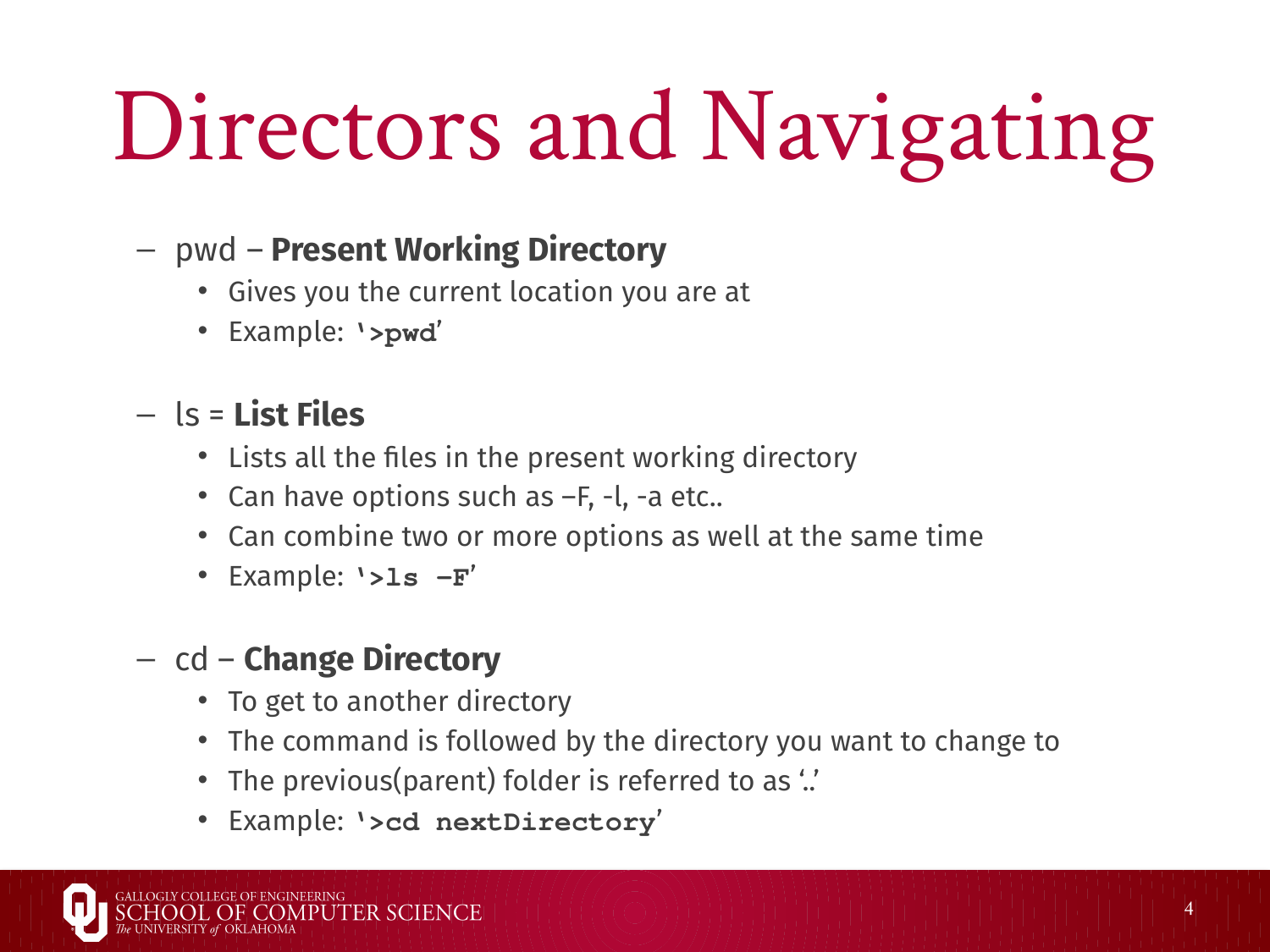

# Directors and Navigating
pwd – Present Working Directory
Gives you the current location you are at
Example: ‘>pwd’

ls = List Files
Lists all the files in the present working directory
Can have options such as –F, -l, -a etc..
Can combine two or more options as well at the same time
Example: ‘>ls –F’

cd – Change Directory
To get to another directory
The command is followed by the directory you want to change to
The previous(parent) folder is referred to as ‘..’
Example: ‘>cd nextDirectory’
4